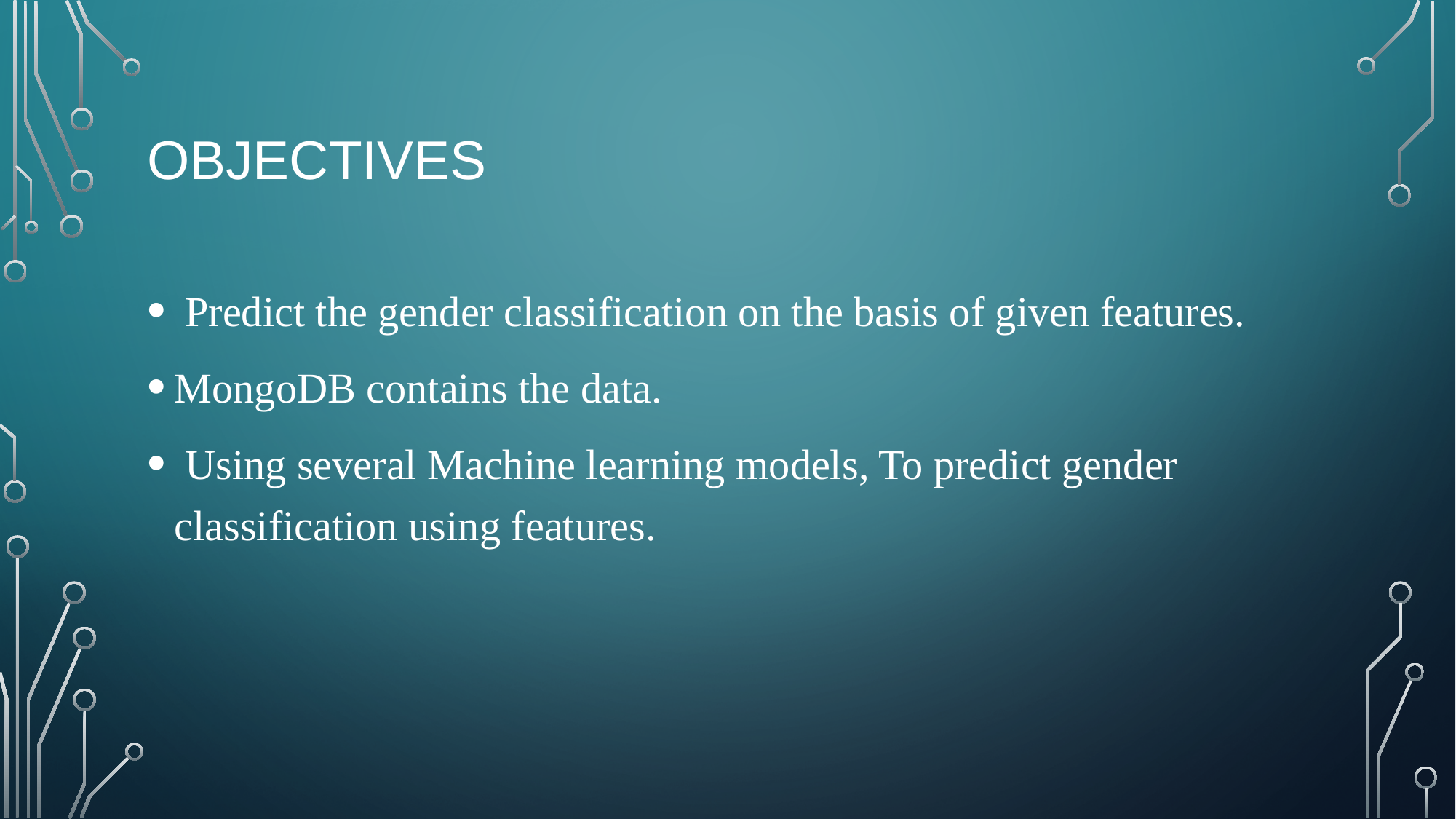

# OBJECTIVEs
 Predict the gender classification on the basis of given features.
MongoDB contains the data.
 Using several Machine learning models, To predict gender classification using features.